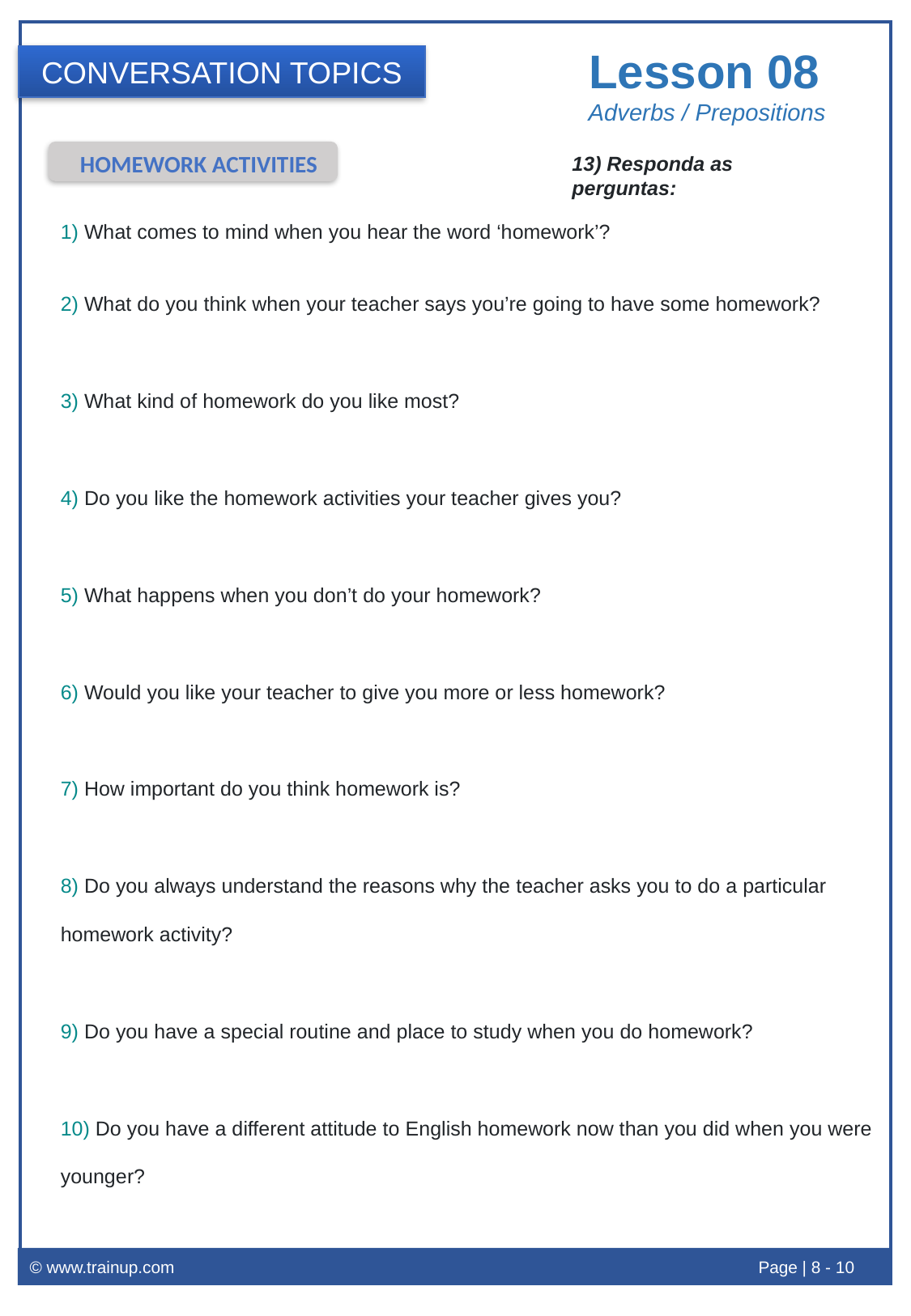

Lesson 08
CONVERSATION TOPICS
Adverbs / Prepositions

HOMEWORK ACTIVITIES
13) Responda as perguntas:
1) What comes to mind when you hear the word ‘homework’?
2) What do you think when your teacher says you’re going to have some homework?
3) What kind of homework do you like most?
4) Do you like the homework activities your teacher gives you?
5) What happens when you don’t do your homework?
6) Would you like your teacher to give you more or less homework?
7) How important do you think homework is?
8) Do you always understand the reasons why the teacher asks you to do a particular homework activity?
9) Do you have a special routine and place to study when you do homework?
10) Do you have a different attitude to English homework now than you did when you were younger?
© www.trainup.com					Page | 8 - 10